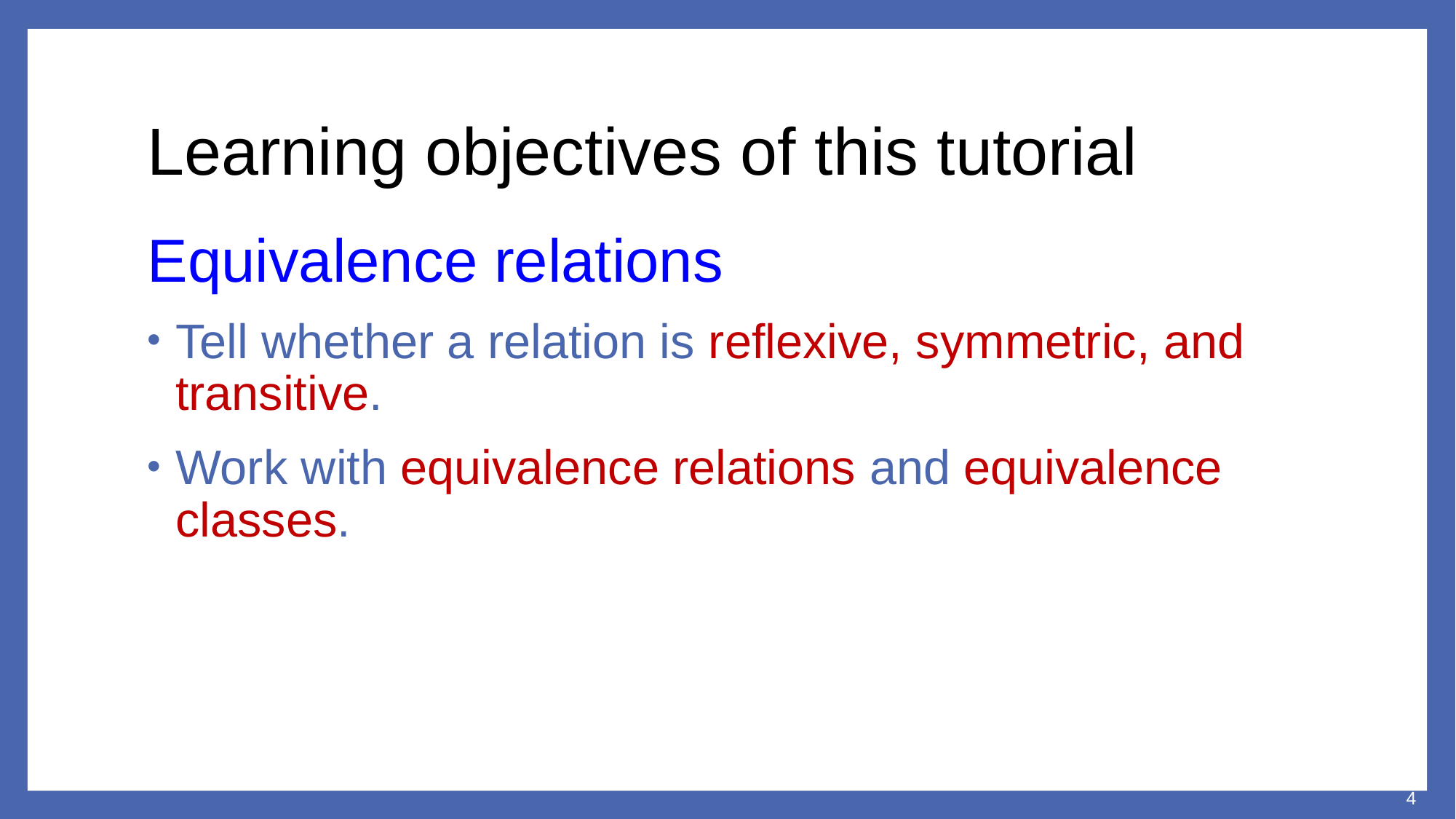

# Learning objectives of this tutorial
Equivalence relations
Tell whether a relation is reflexive, symmetric, and transitive.
Work with equivalence relations and equivalence classes.
4